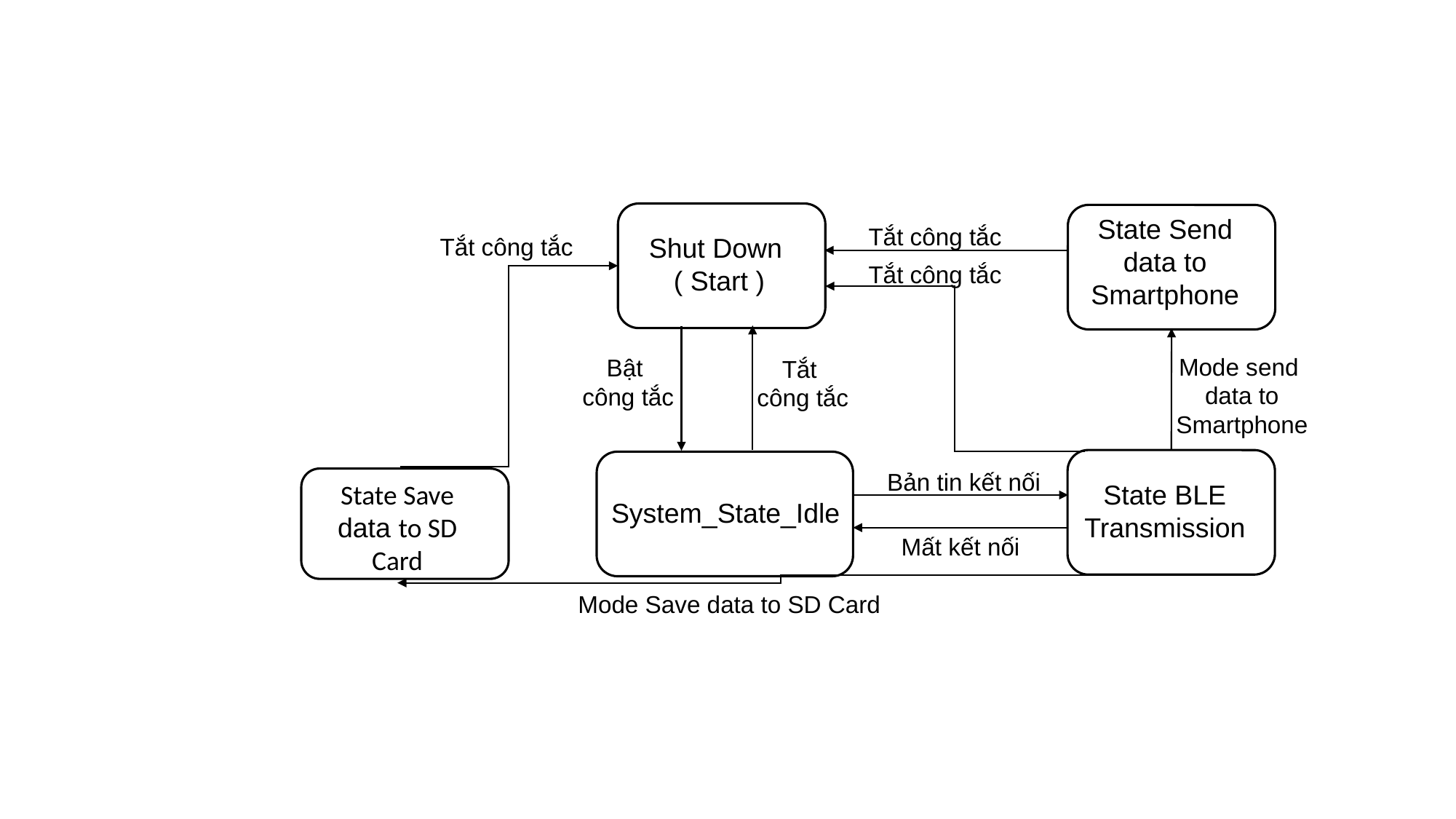

State Send data to Smartphone
Tắt công tắc
Shut Down
 ( Start )
Tắt
công tắc

State BLE Transmission

Bản tin kết nối
System_State_Idle
Mất kết nối
Bật
công tắc
Tắt công tắc
Tắt công tắc
Mode send
data to Smartphone

State Save data to SD Card
Mode Save data to SD Card